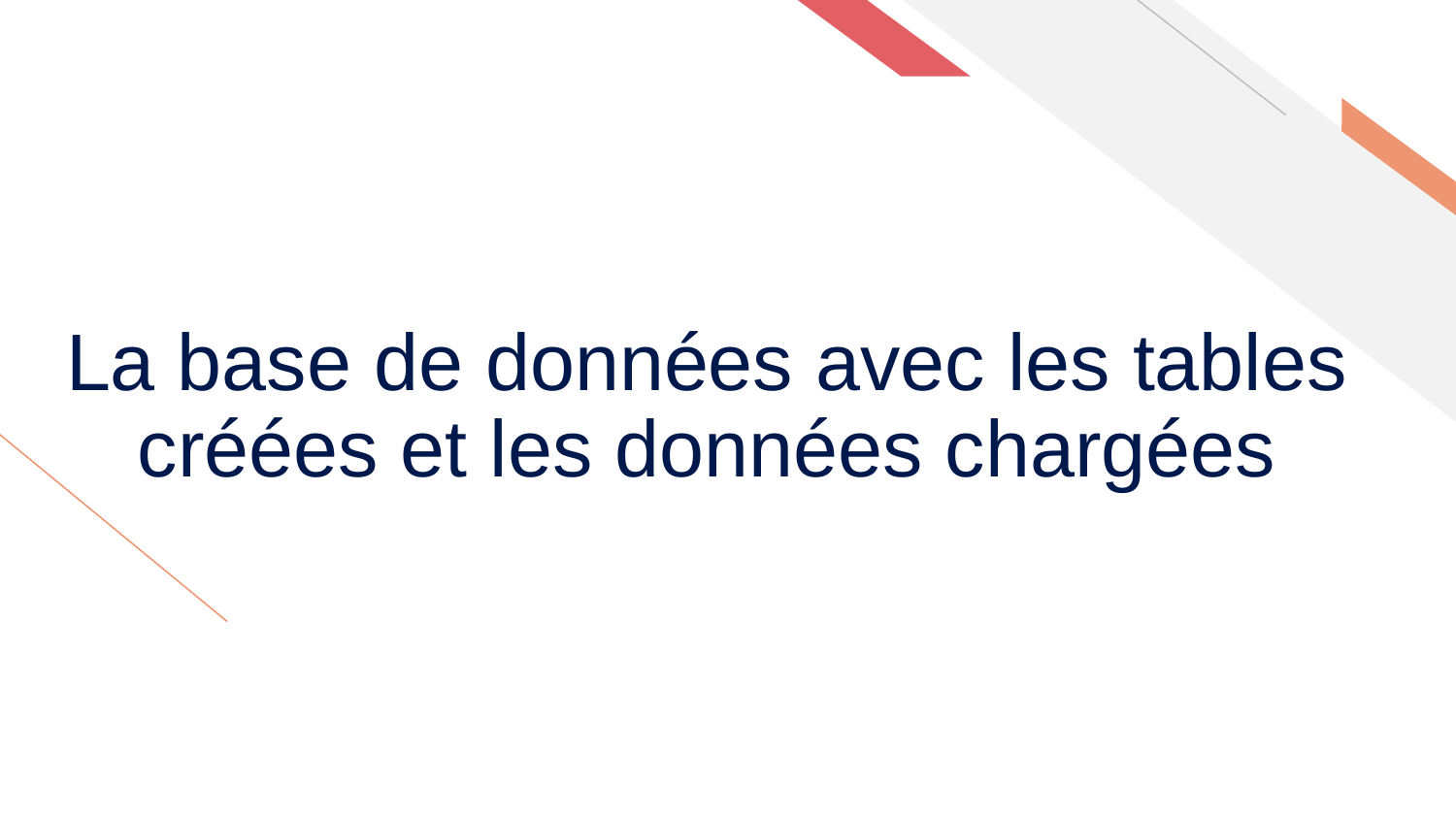

# La base de données avec les tables créées et les données chargées